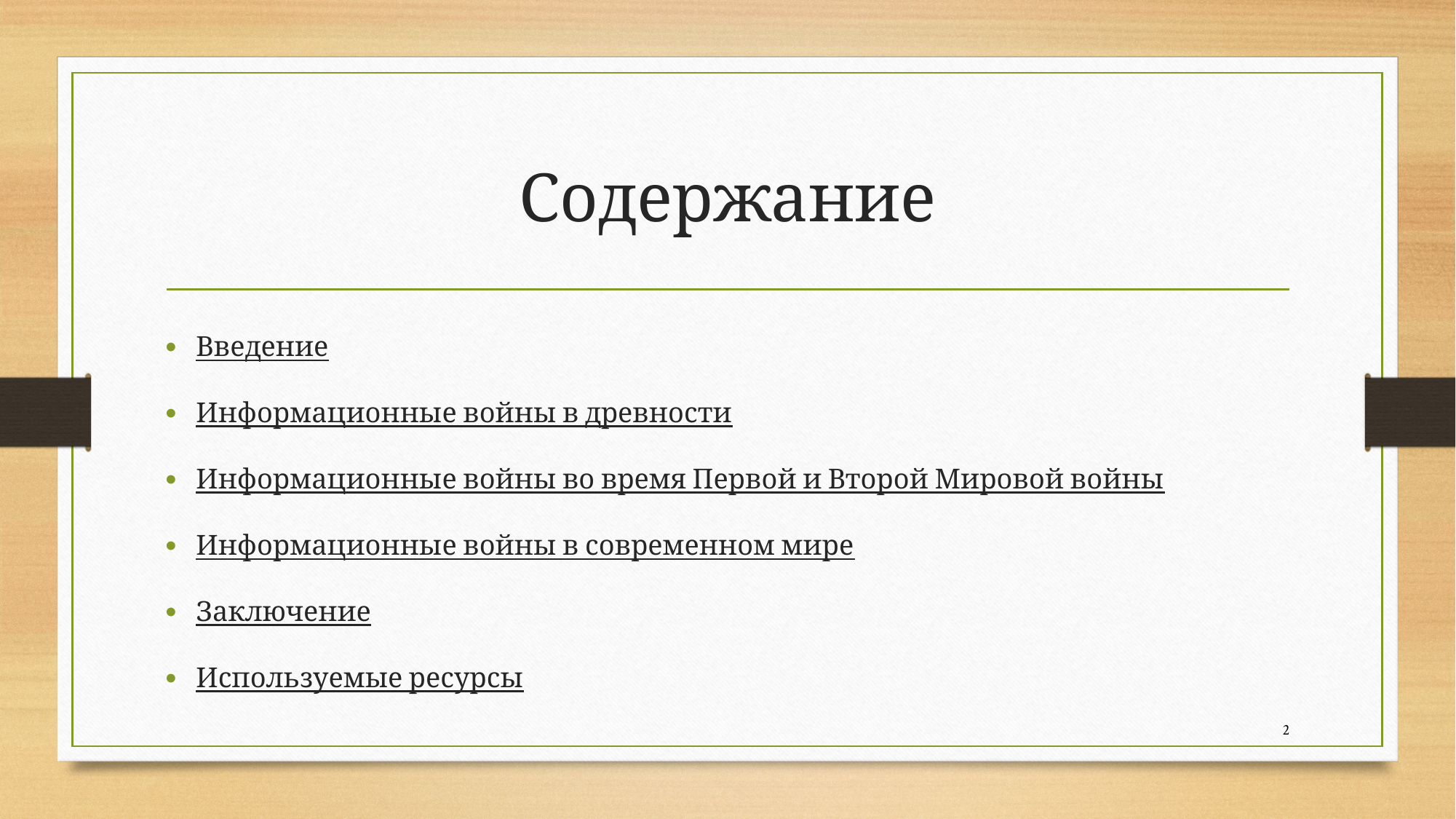

# Содержание
Введение
Информационные войны в древности
Информационные войны во время Первой и Второй Мировой войны
Информационные войны в современном мире
Заключение
Используемые ресурсы
2